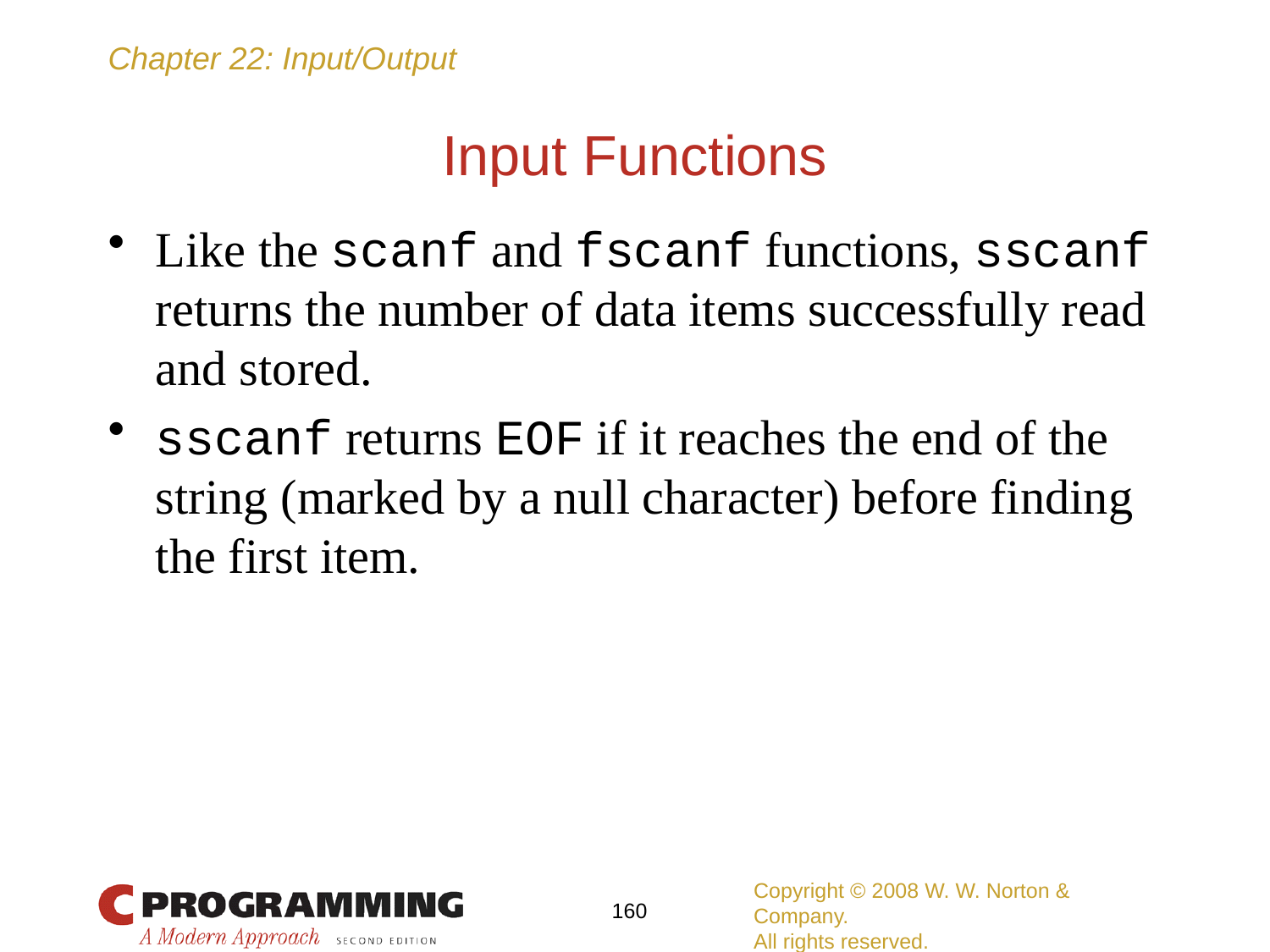

# Input Functions
Like the scanf and fscanf functions, sscanf returns the number of data items successfully read and stored.
sscanf returns EOF if it reaches the end of the string (marked by a null character) before finding the first item.
Copyright © 2008 W. W. Norton & Company.
All rights reserved.
160